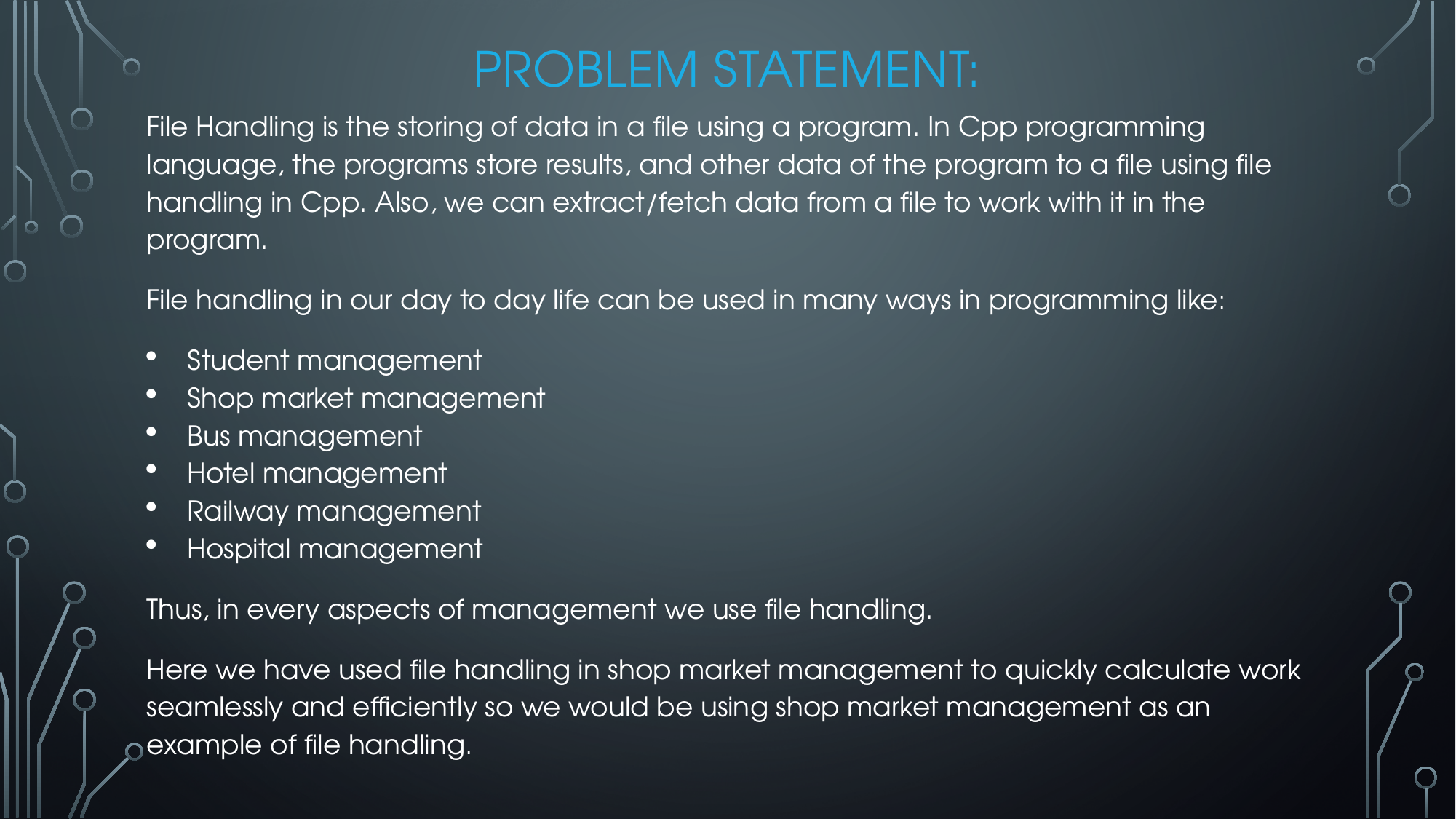

Problem statement:
File Handling is the storing of data in a file using a program. In Cpp programming language, the programs store results, and other data of the program to a file using file handling in Cpp. Also, we can extract/fetch data from a file to work with it in the program.
File handling in our day to day life can be used in many ways in programming like:
Student management
Shop market management
Bus management
Hotel management
Railway management
Hospital management
Thus, in every aspects of management we use file handling.
Here we have used file handling in shop market management to quickly calculate work seamlessly and efficiently so we would be using shop market management as an example of file handling.